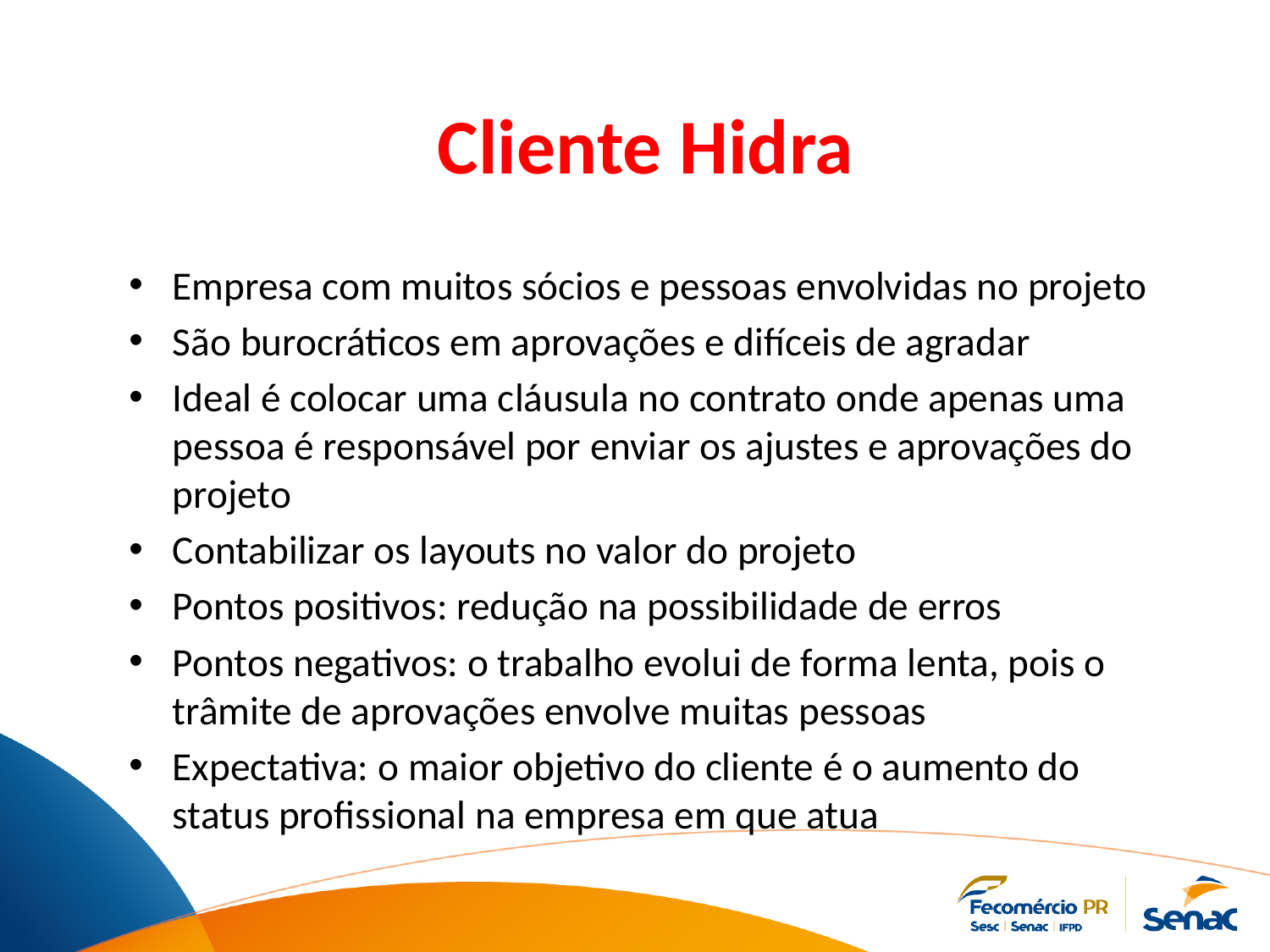

# Cliente Hidra
Empresa com muitos sócios e pessoas envolvidas no projeto
São burocráticos em aprovações e difíceis de agradar
Ideal é colocar uma cláusula no contrato onde apenas uma pessoa é responsável por enviar os ajustes e aprovações do projeto
Contabilizar os layouts no valor do projeto
Pontos positivos: redução na possibilidade de erros
Pontos negativos: o trabalho evolui de forma lenta, pois o trâmite de aprovações envolve muitas pessoas
Expectativa: o maior objetivo do cliente é o aumento do status profissional na empresa em que atua